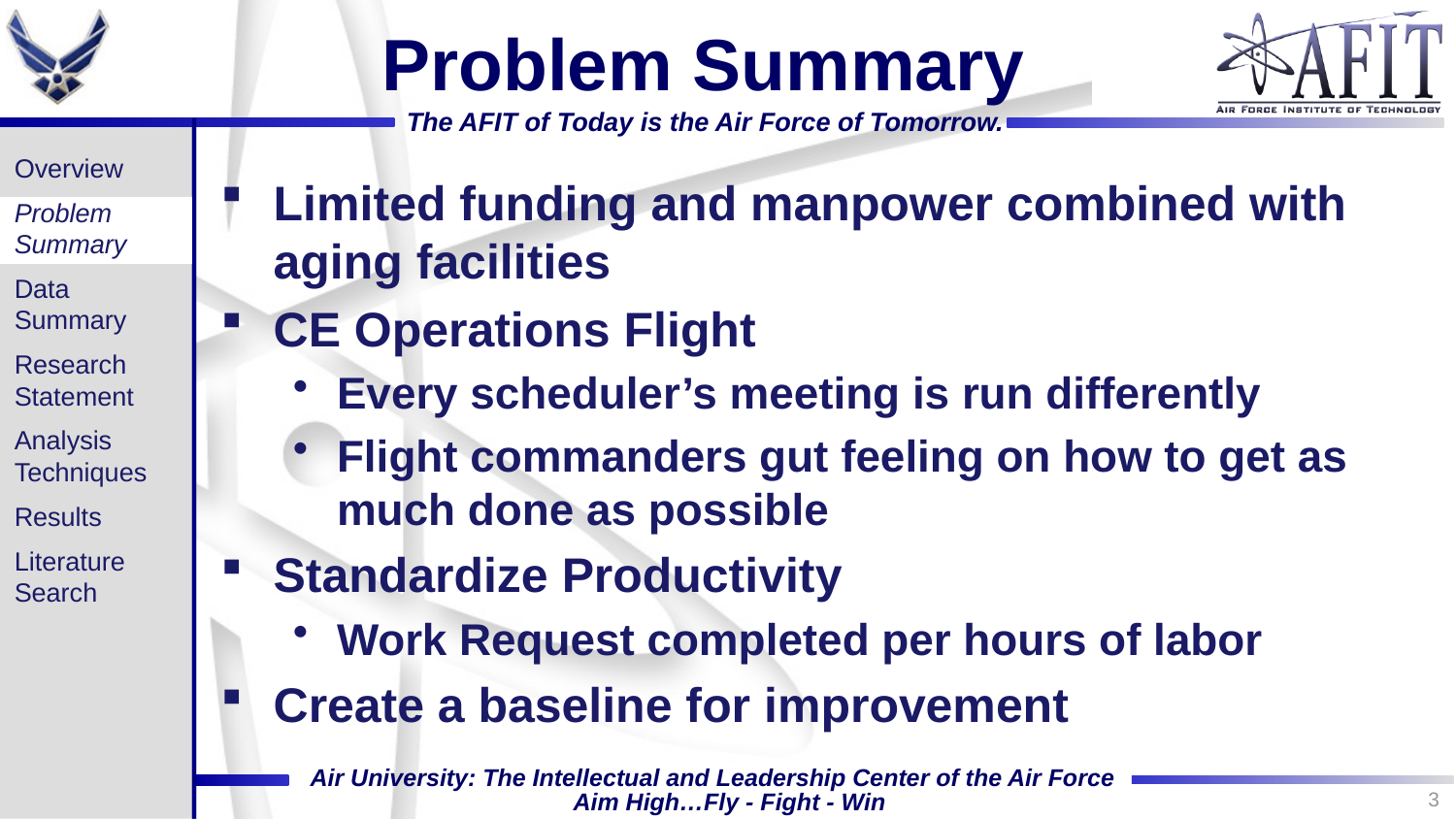

# Problem Summary
Overview
Problem Summary
Data Summary
Research Statement
Analysis Techniques
Results
Literature Search

Limited funding and manpower combined with aging facilities
CE Operations Flight
Every scheduler’s meeting is run differently
Flight commanders gut feeling on how to get as much done as possible
Standardize Productivity
Work Request completed per hours of labor
Create a baseline for improvement

3